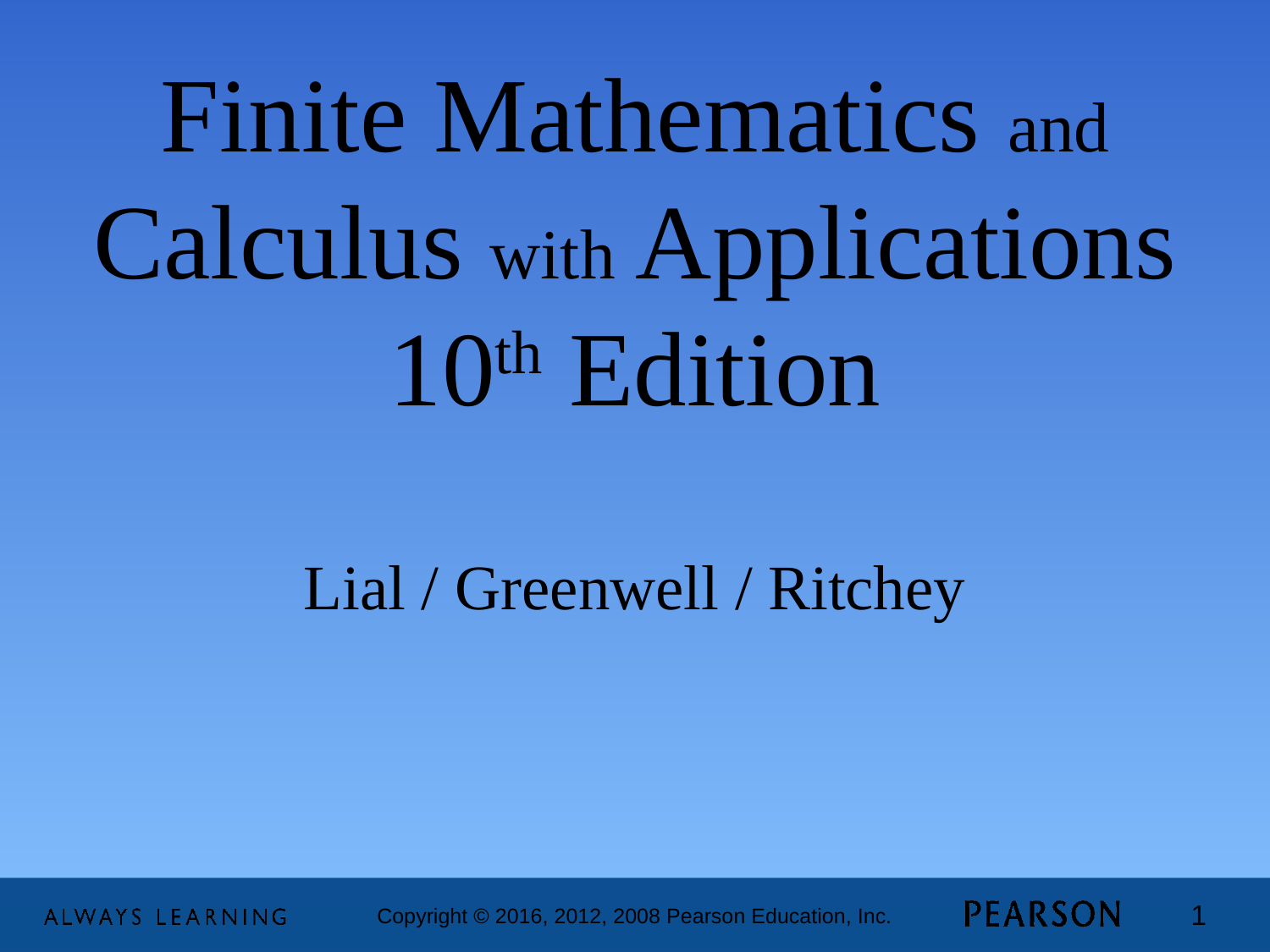

Finite Mathematics and Calculus with Applications
10th Edition
Lial / Greenwell / Ritchey